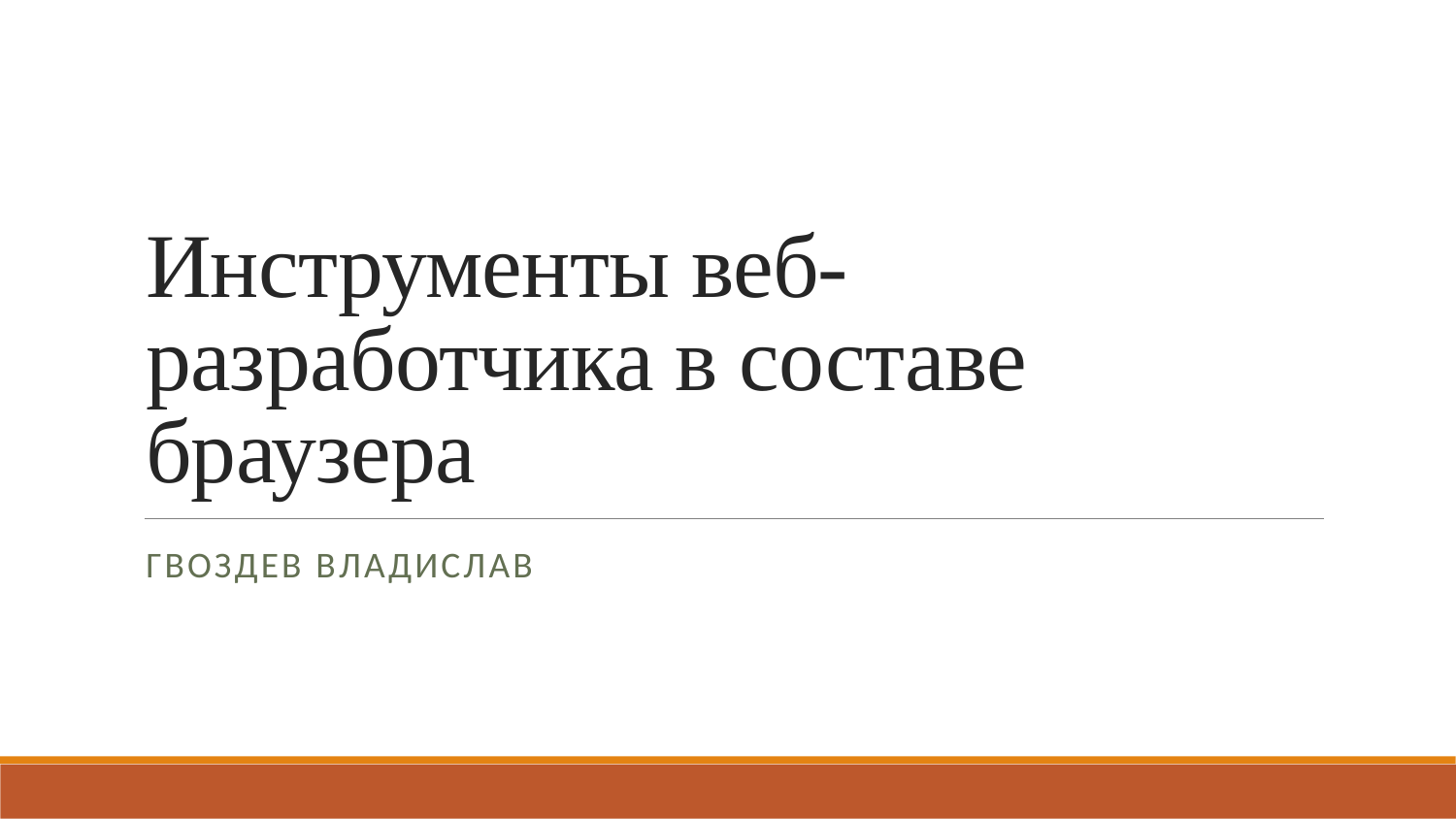

# Инструменты веб-разработчика в составе браузера
Гвоздев Владислав